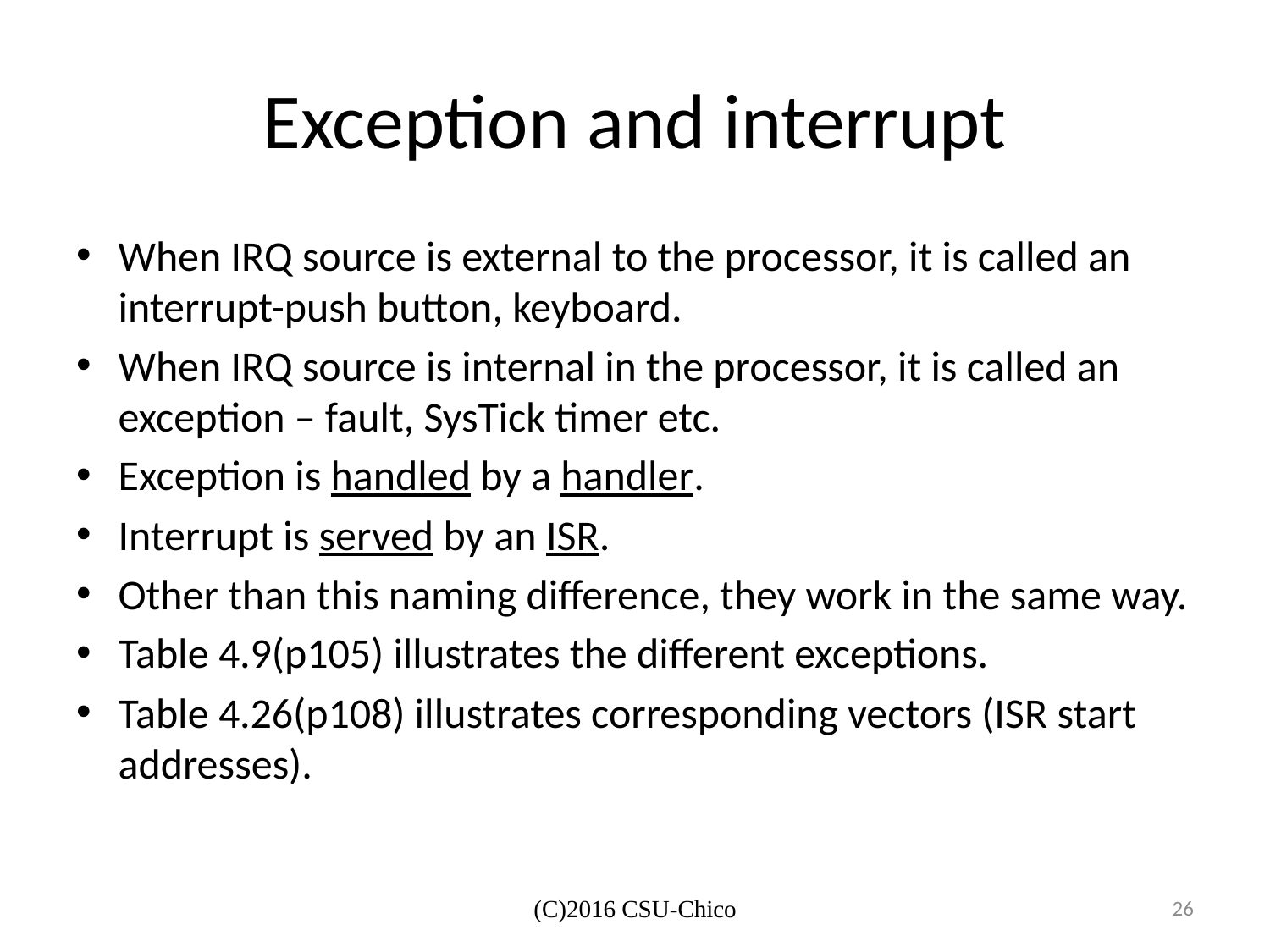

# Exception and interrupt
When IRQ source is external to the processor, it is called an interrupt-push button, keyboard.
When IRQ source is internal in the processor, it is called an exception – fault, SysTick timer etc.
Exception is handled by a handler.
Interrupt is served by an ISR.
Other than this naming difference, they work in the same way.
Table 4.9(p105) illustrates the different exceptions.
Table 4.26(p108) illustrates corresponding vectors (ISR start addresses).

(C)2016 CSU-Chico
26